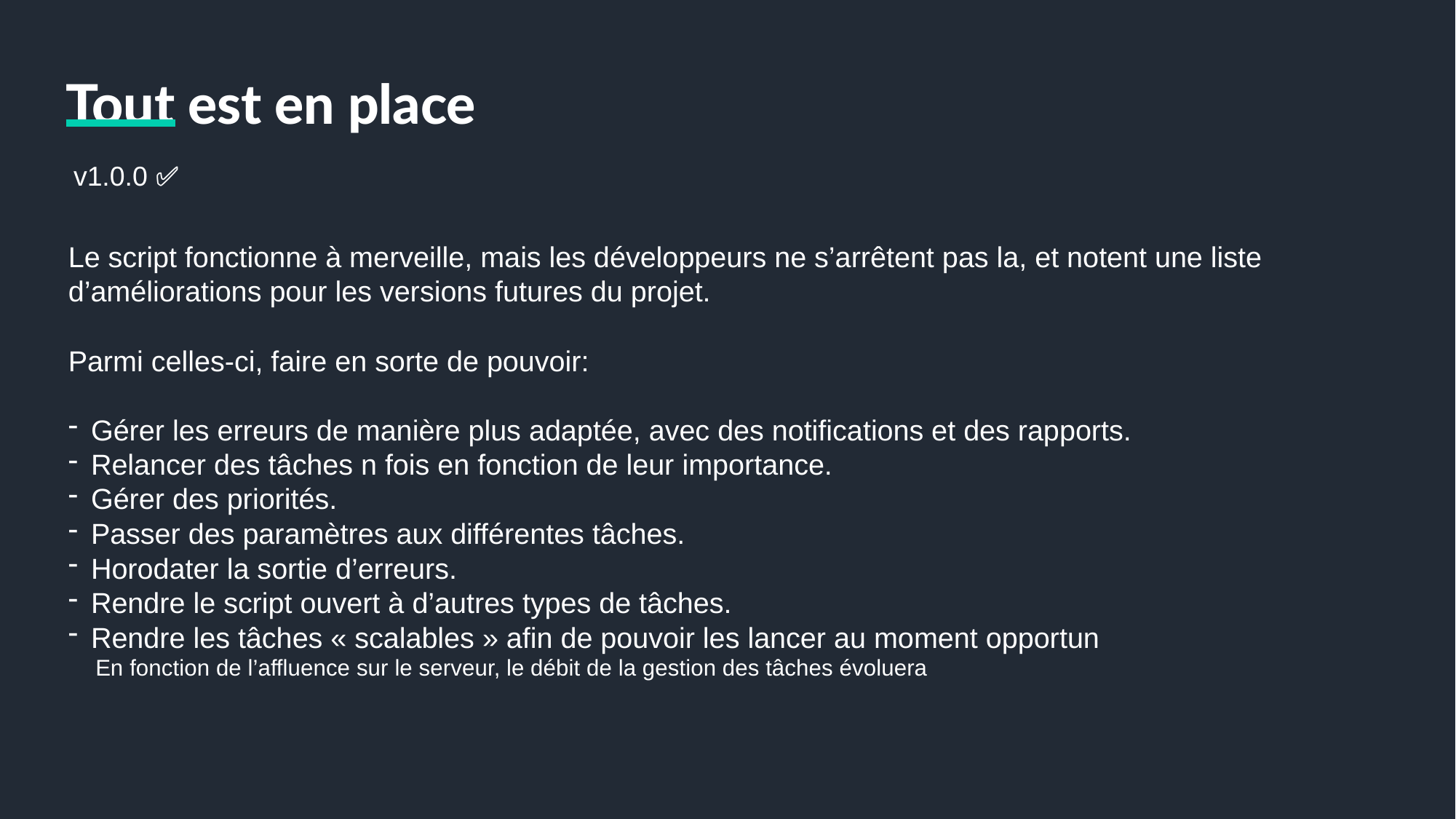

Tout est en place

v1.0.0 ✅
Le script fonctionne à merveille, mais les développeurs ne s’arrêtent pas la, et notent une liste d’améliorations pour les versions futures du projet.

Parmi celles-ci, faire en sorte de pouvoir:

Gérer les erreurs de manière plus adaptée, avec des notifications et des rapports.
Relancer des tâches n fois en fonction de leur importance.
Gérer des priorités.
Passer des paramètres aux différentes tâches.
Horodater la sortie d’erreurs.
Rendre le script ouvert à d’autres types de tâches.
Rendre les tâches « scalables » afin de pouvoir les lancer au moment opportun
En fonction de l’affluence sur le serveur, le débit de la gestion des tâches évoluera